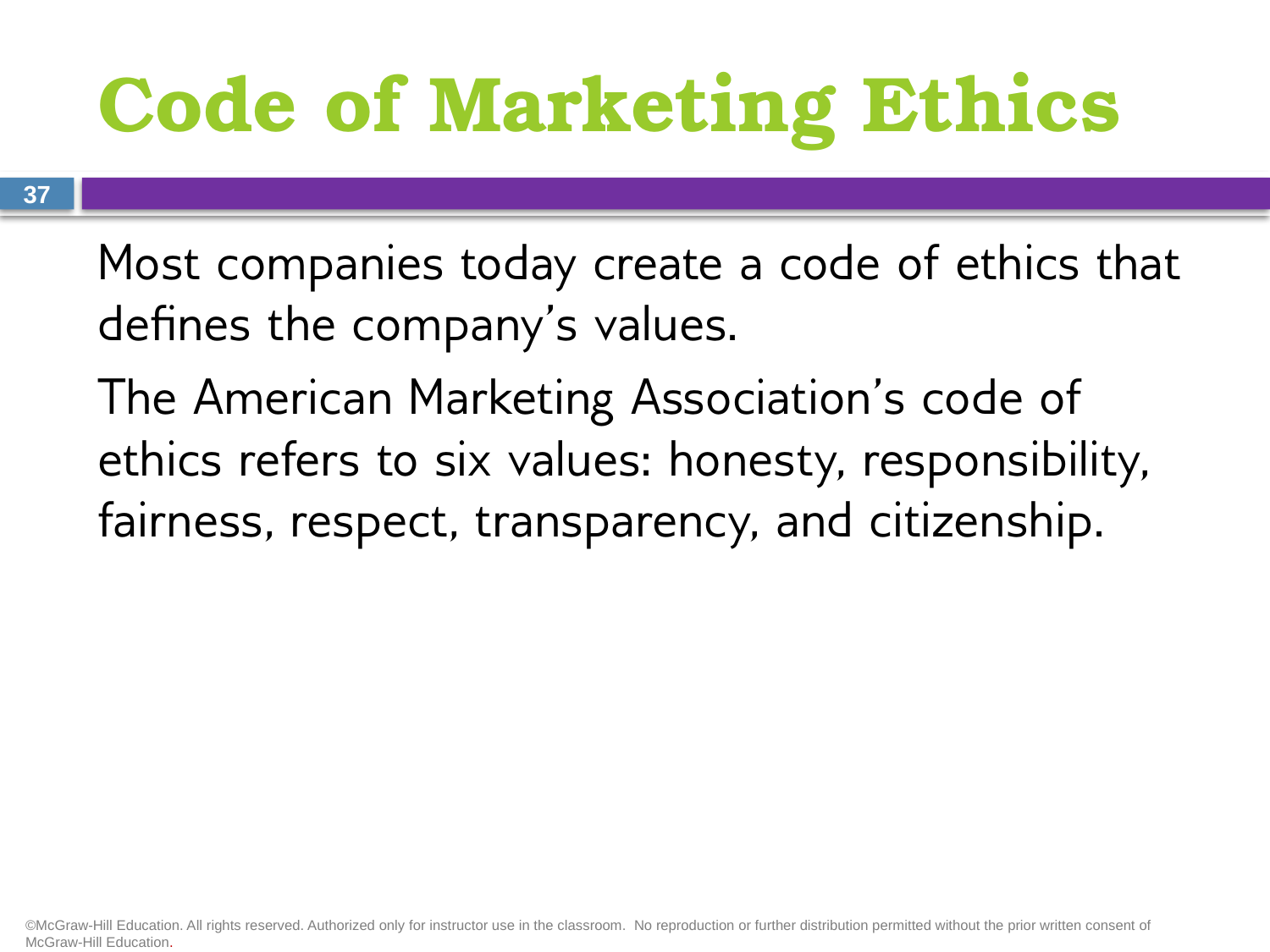

# Code of Marketing Ethics
37
Most companies today create a code of ethics that defines the company’s values.
The American Marketing Association’s code of ethics refers to six values: honesty, responsibility, fairness, respect, transparency, and citizenship.
©McGraw-Hill Education. All rights reserved. Authorized only for instructor use in the classroom.  No reproduction or further distribution permitted without the prior written consent of McGraw-Hill Education.